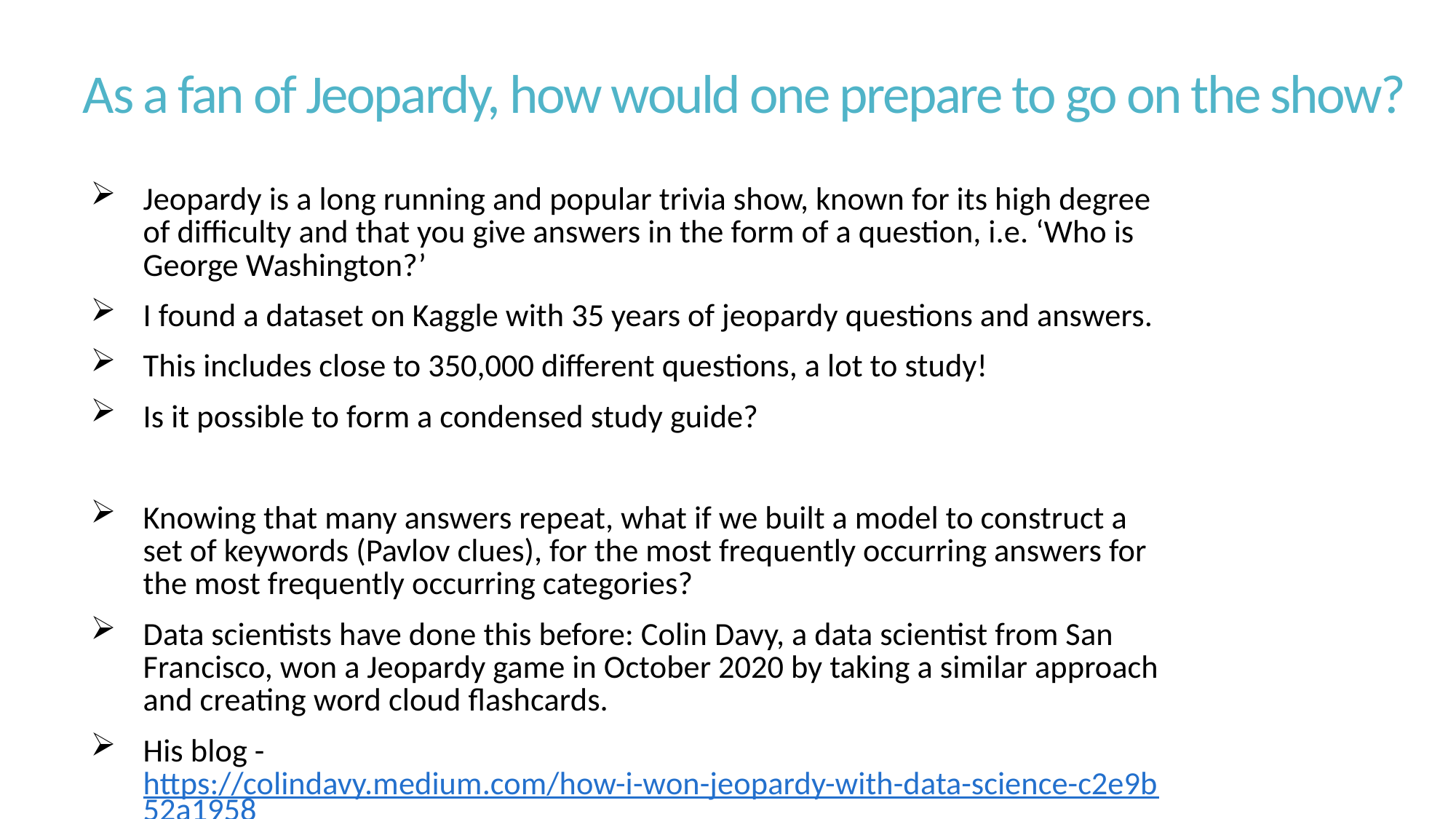

# As a fan of Jeopardy, how would one prepare to go on the show?
Jeopardy is a long running and popular trivia show, known for its high degree of difficulty and that you give answers in the form of a question, i.e. ‘Who is George Washington?’
I found a dataset on Kaggle with 35 years of jeopardy questions and answers.
This includes close to 350,000 different questions, a lot to study!
Is it possible to form a condensed study guide?

Knowing that many answers repeat, what if we built a model to construct a set of keywords (Pavlov clues), for the most frequently occurring answers for the most frequently occurring categories?
Data scientists have done this before: Colin Davy, a data scientist from San Francisco, won a Jeopardy game in October 2020 by taking a similar approach and creating word cloud flashcards.
His blog - https://colindavy.medium.com/how-i-won-jeopardy-with-data-science-c2e9b52a1958